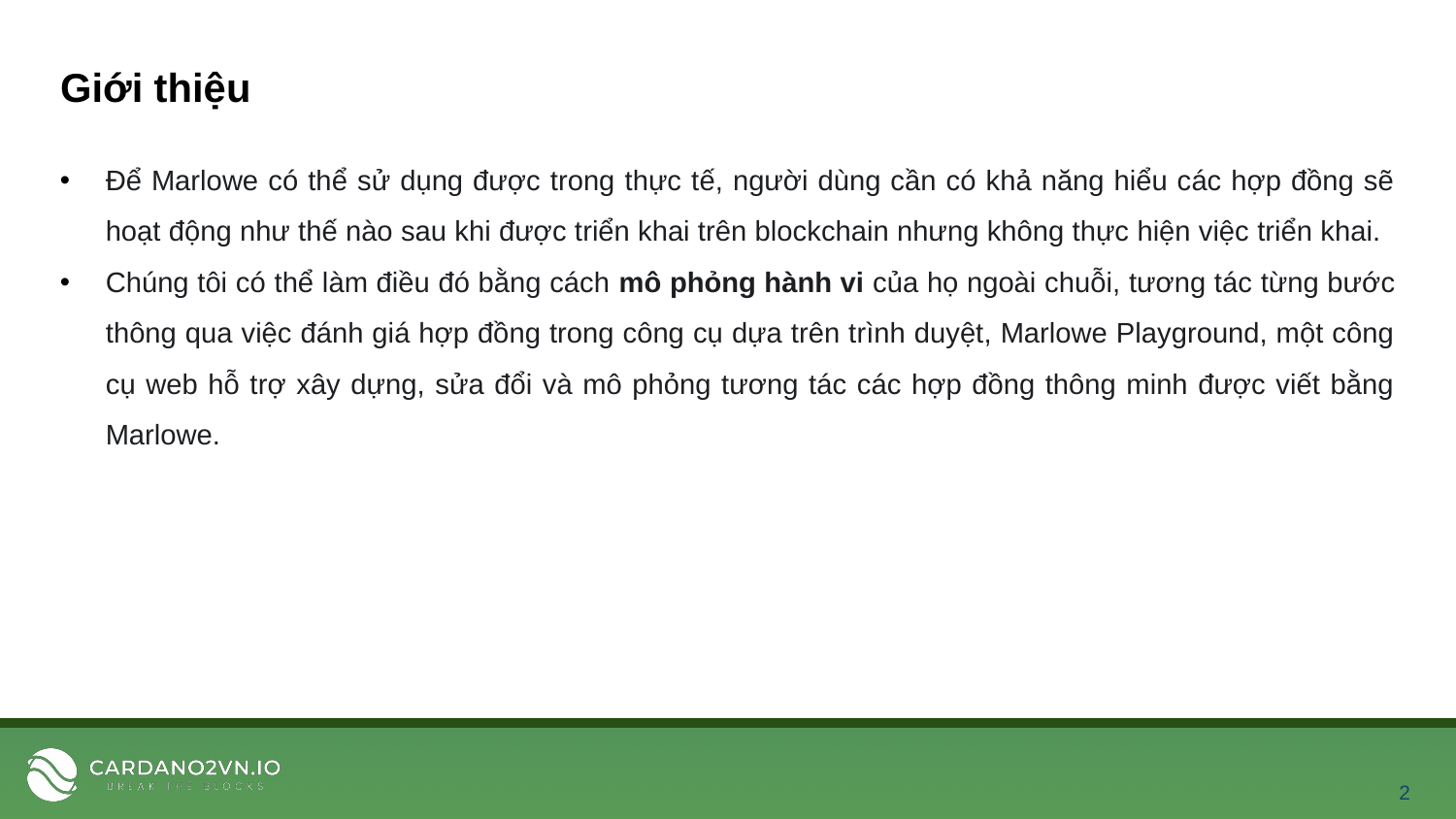

Giới thiệu
Để Marlowe có thể sử dụng được trong thực tế, người dùng cần có khả năng hiểu các hợp đồng sẽ hoạt động như thế nào sau khi được triển khai trên blockchain nhưng không thực hiện việc triển khai.
Chúng tôi có thể làm điều đó bằng cách mô phỏng hành vi của họ ngoài chuỗi, tương tác từng bước thông qua việc đánh giá hợp đồng trong công cụ dựa trên trình duyệt, Marlowe Playground, một công cụ web hỗ trợ xây dựng, sửa đổi và mô phỏng tương tác các hợp đồng thông minh được viết bằng Marlowe.
2